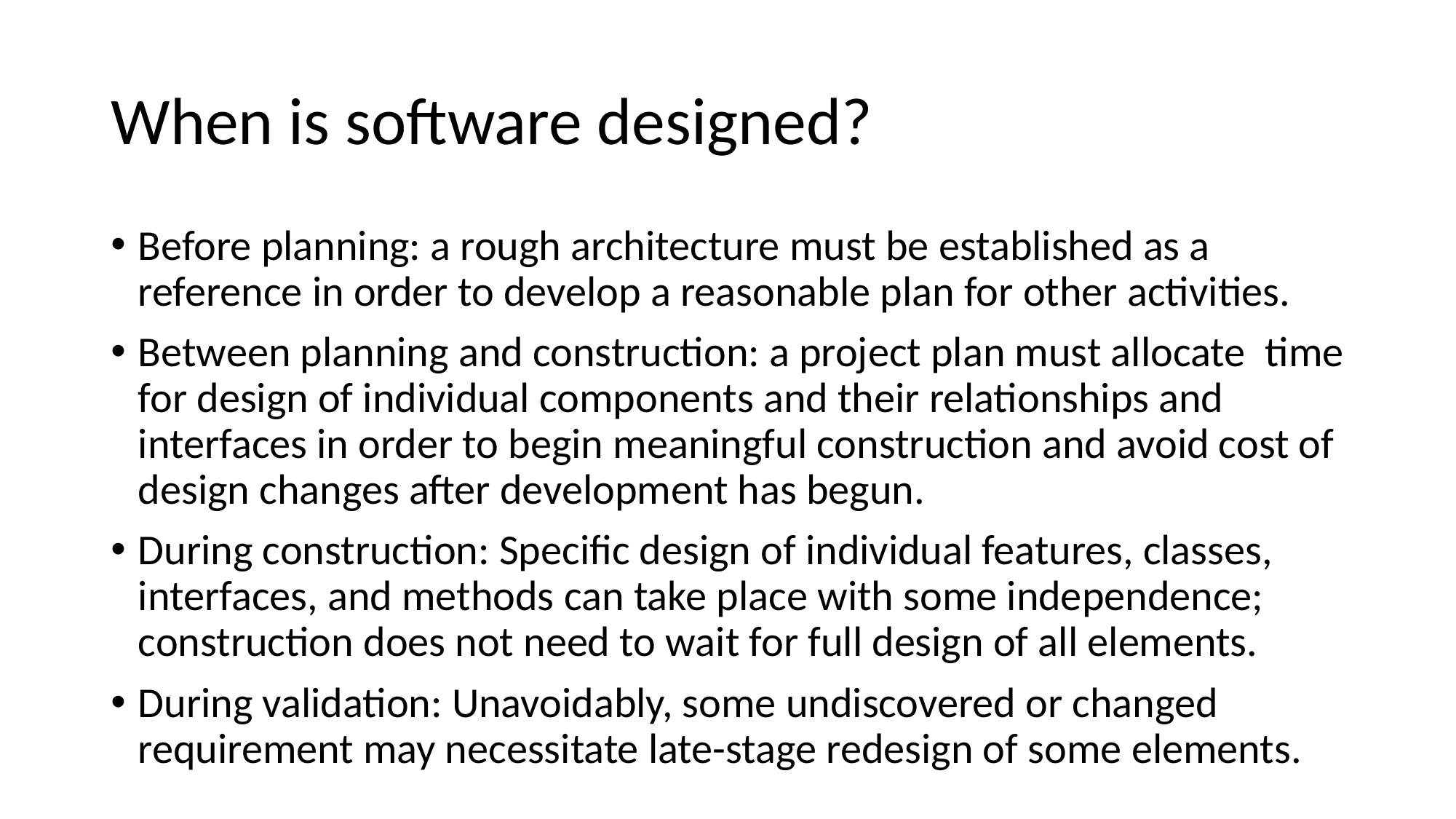

# When is software designed?
Before planning: a rough architecture must be established as a reference in order to develop a reasonable plan for other activities.
Between planning and construction: a project plan must allocate  time for design of individual components and their relationships and interfaces in order to begin meaningful construction and avoid cost of design changes after development has begun.
During construction: Specific design of individual features, classes, interfaces, and methods can take place with some independence; construction does not need to wait for full design of all elements.
During validation: Unavoidably, some undiscovered or changed requirement may necessitate late-stage redesign of some elements.